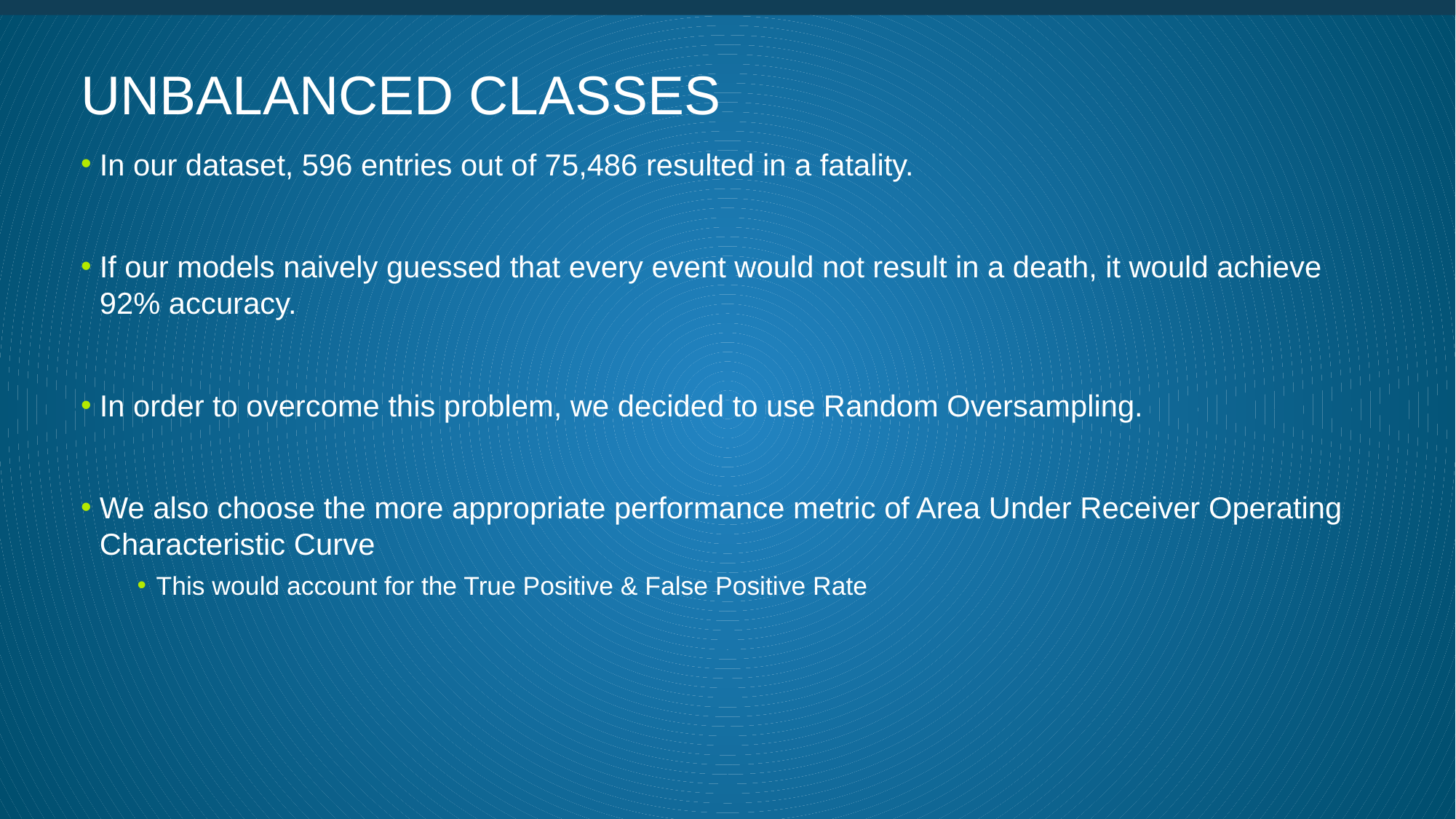

# Unbalanced Classes
In our dataset, 596 entries out of 75,486 resulted in a fatality.

If our models naively guessed that every event would not result in a death, it would achieve 92% accuracy.

In order to overcome this problem, we decided to use Random Oversampling.

We also choose the more appropriate performance metric of Area Under Receiver Operating Characteristic Curve
This would account for the True Positive & False Positive Rate